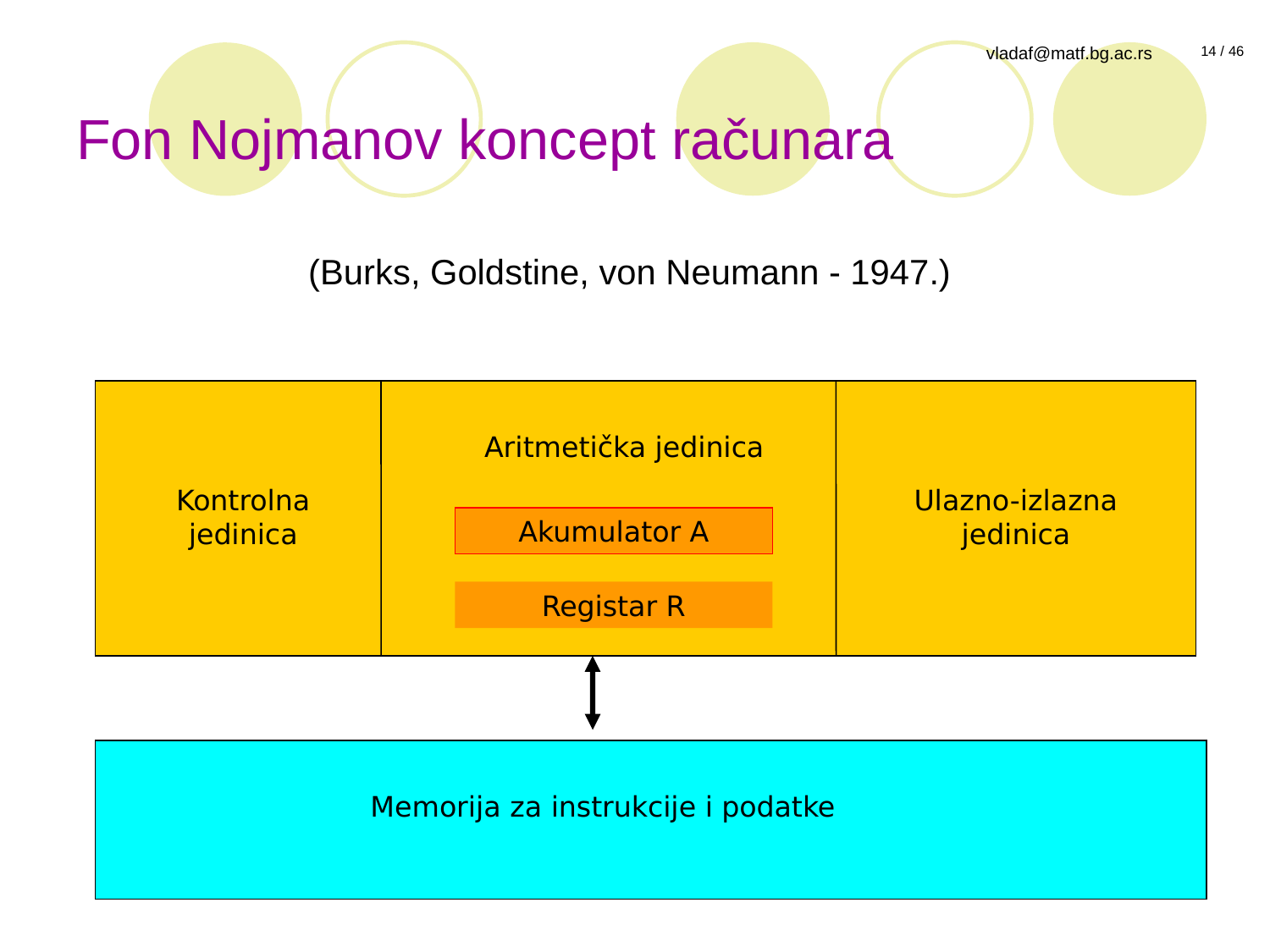

# Fon Nojmanov koncept računara
(Burks, Goldstine, von Neumann - 1947.)

Aritmetička jedinica
Kontrolna jedinica
Ulazno-izlazna jedinica
Akumulator A
Registar R

Memorija za instrukcije i podatke